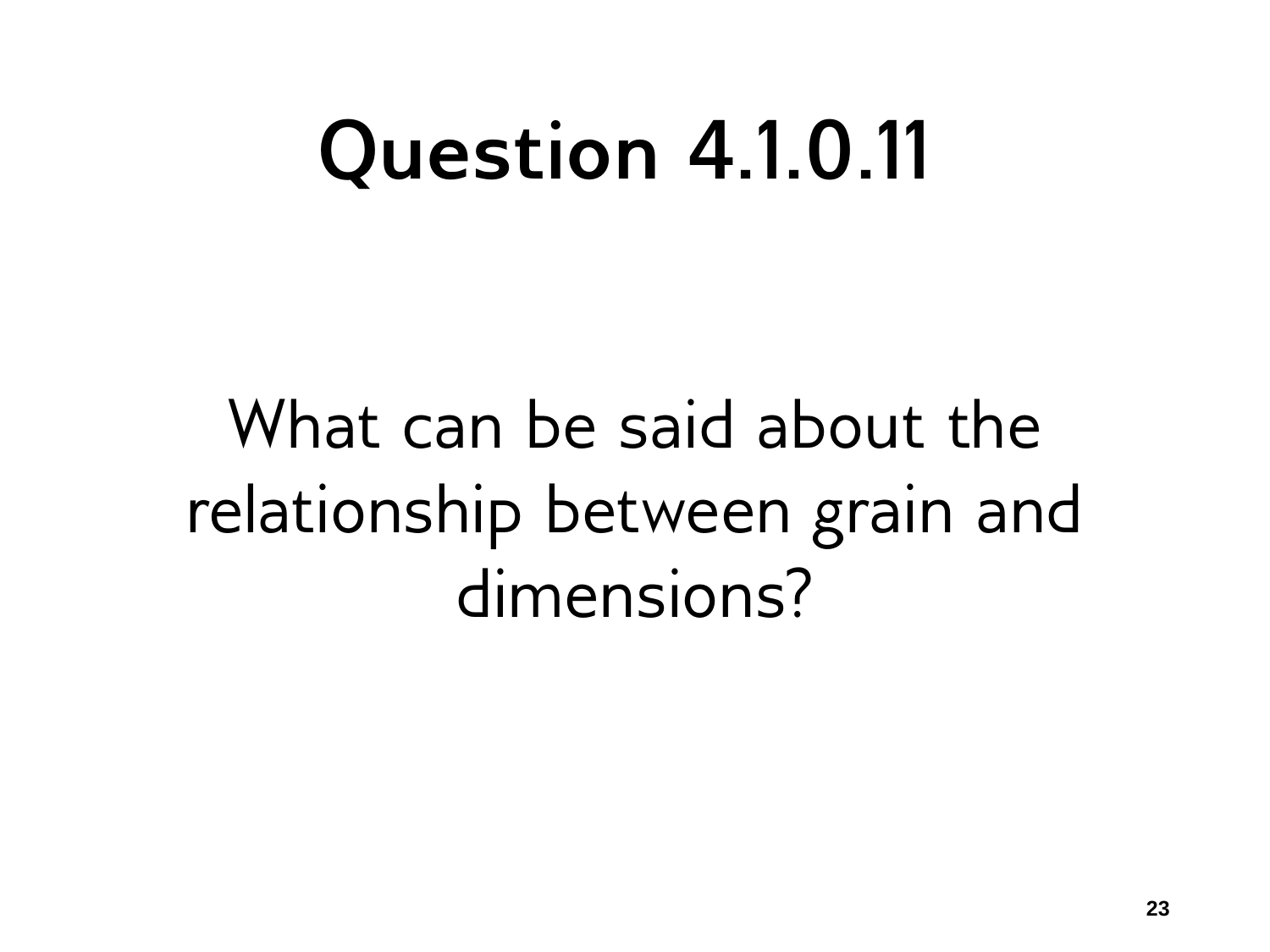

# Question 4.1.0.11
What can be said about the relationship between grain and dimensions?
23